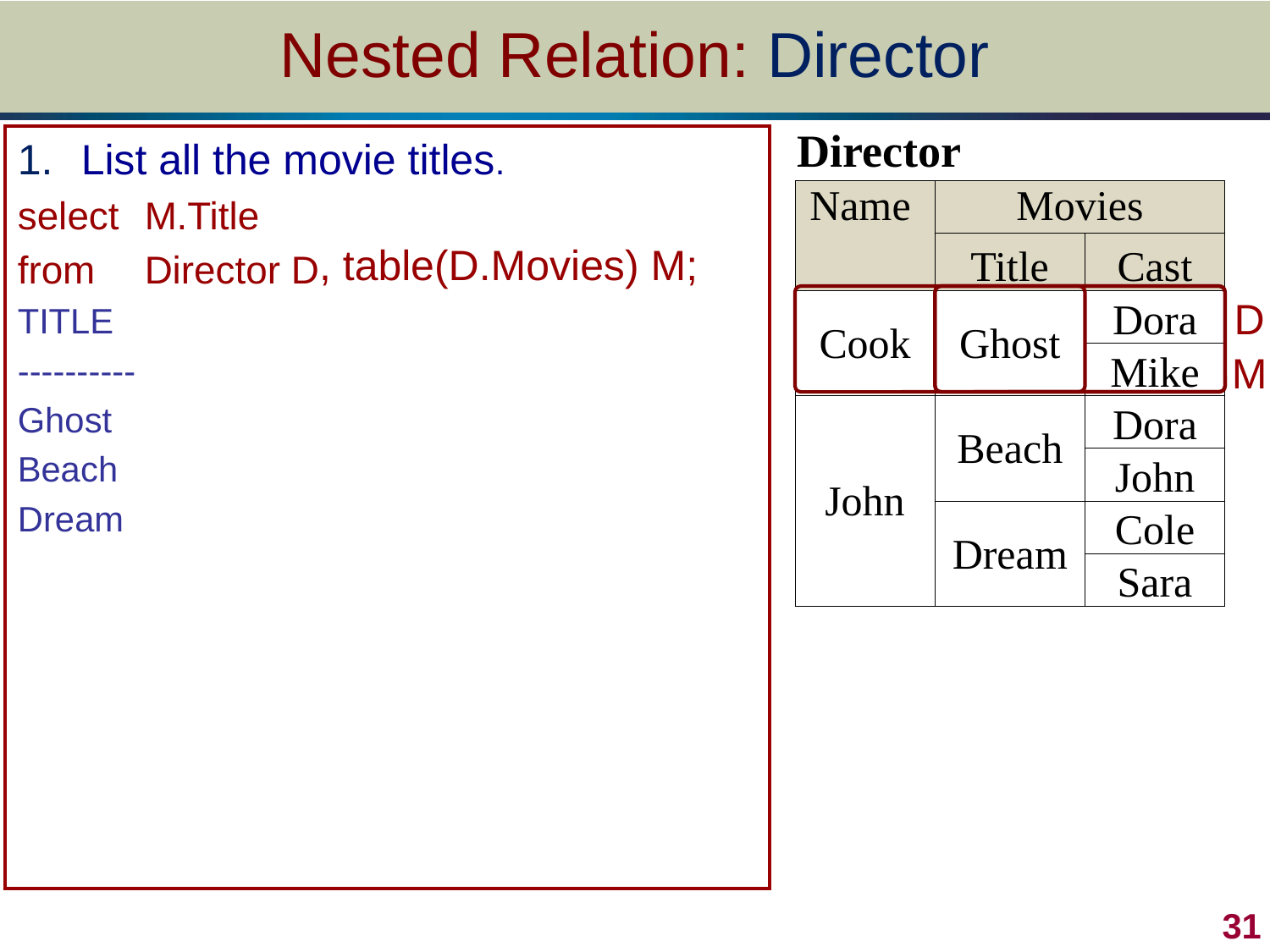

# Nested Relation: Director
| Director |  |  |
| --- | --- | --- |
| Name | Movies |  |
|  | Title | Cast |
| Cook | Ghost | Dora |
|  |  | Mike |
| John | Beach | Dora |
|  |  | John |
|  | Dream | Cole |
|  |  | Sara |
List all the movie titles.
select 	M.Title
from	Director D
TITLE
----------
Ghost
Beach
Dream

, table(D.Movies) M;

D

M

 31